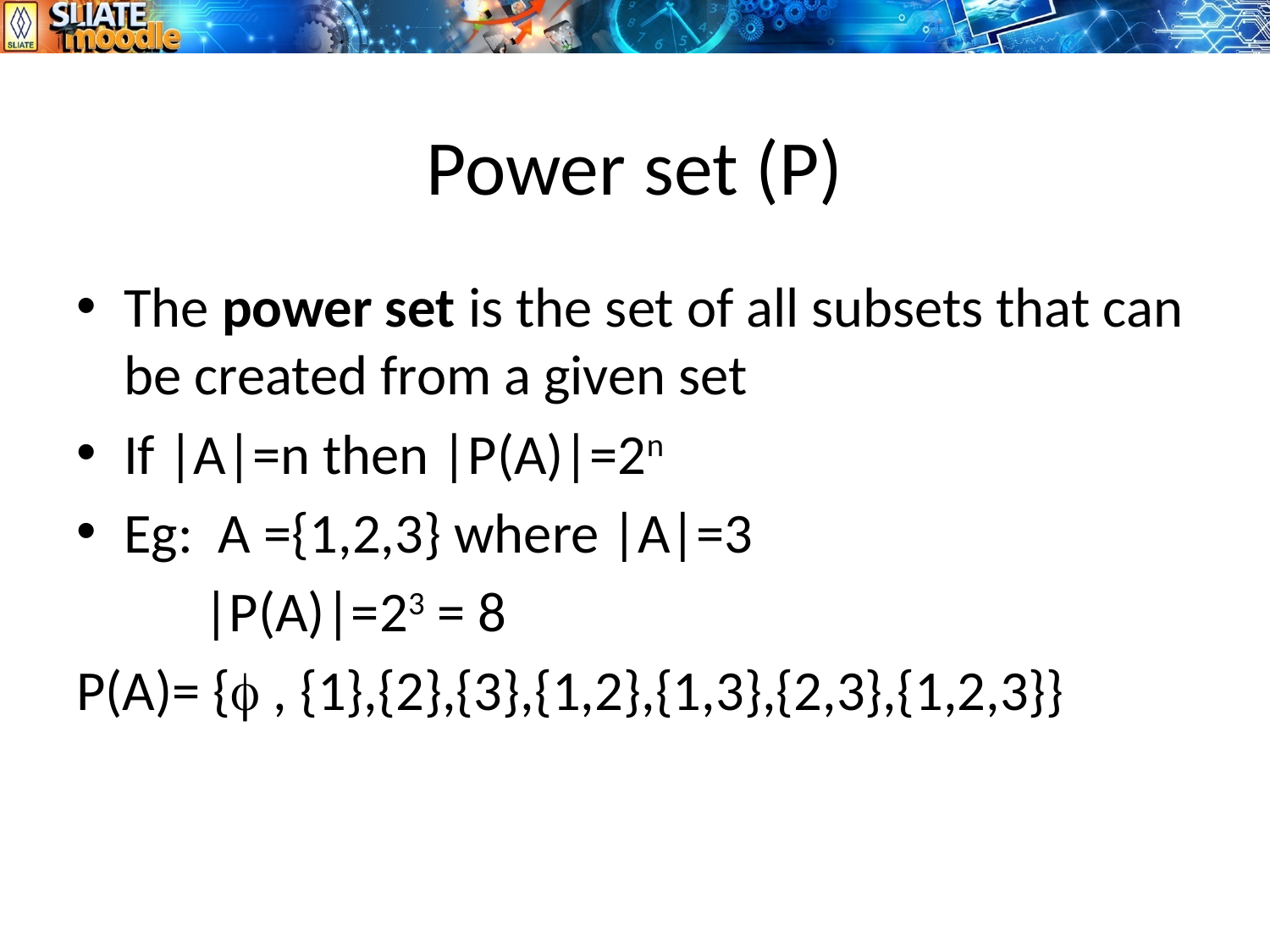

# Power set (P)
The power set is the set of all subsets that can be created from a given set
If |A|=n then |P(A)|=2n
Eg:  A ={1,2,3} where |A|=3
	|P(A)|=23 = 8
P(A)= {φ , {1},{2},{3},{1,2},{1,3},{2,3},{1,2,3}}